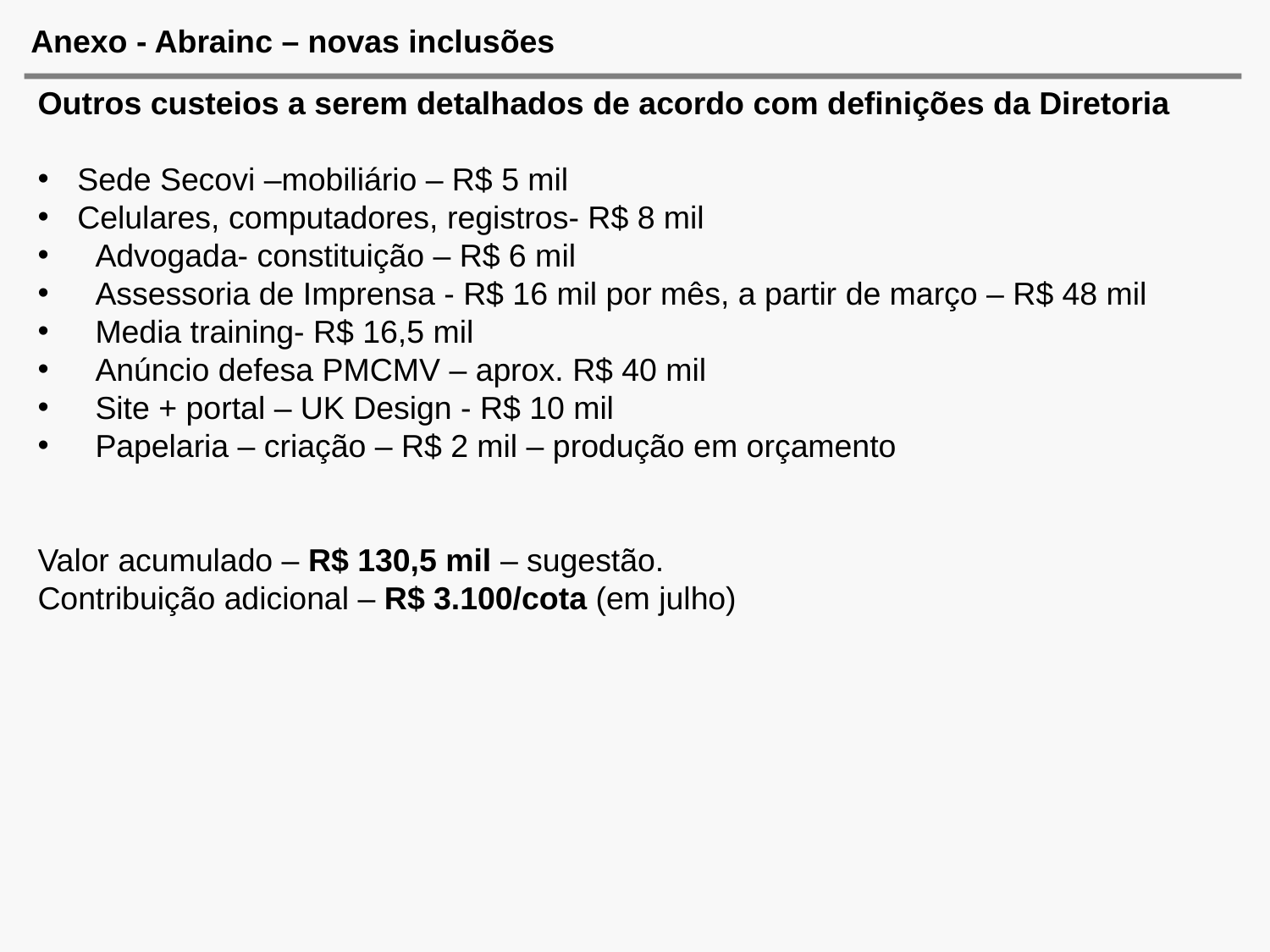

# Anexo - Abrainc – novas inclusões

Outros custeios a serem detalhados de acordo com definições da Diretoria

Sede Secovi –mobiliário – R$ 5 mil
Celulares, computadores, registros- R$ 8 mil
  Advogada- constituição – R$ 6 mil
  Assessoria de Imprensa - R$ 16 mil por mês, a partir de março – R$ 48 mil
  Media training- R$ 16,5 mil
  Anúncio defesa PMCMV – aprox. R$ 40 mil
  Site + portal – UK Design - R$ 10 mil
  Papelaria – criação – R$ 2 mil – produção em orçamento

Valor acumulado – R$ 130,5 mil – sugestão.
Contribuição adicional – R$ 3.100/cota (em julho)